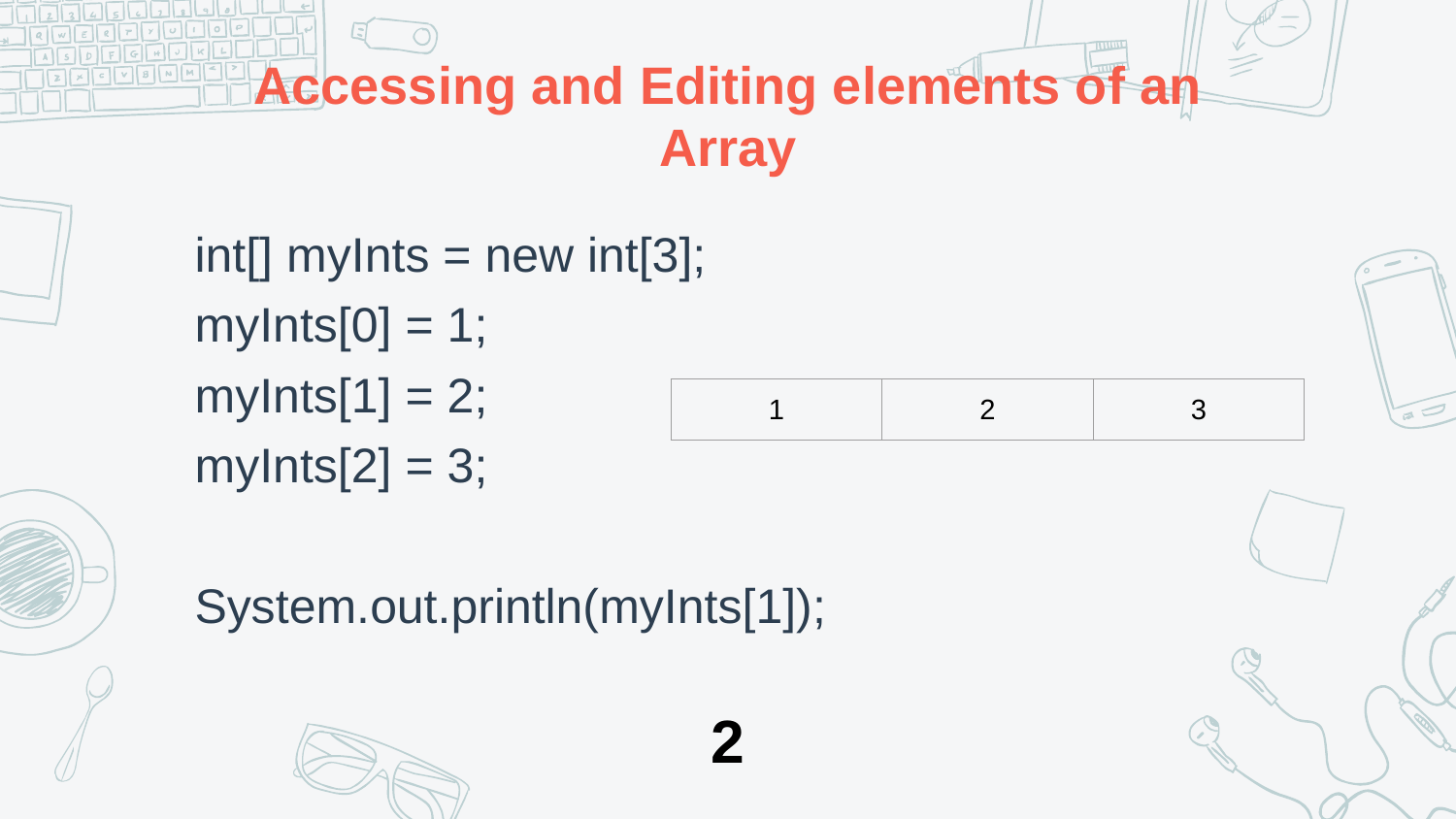

# Accessing and Editing elements of an Array
int[] myInts = new int[3];
myInts[0] = 1;
myInts[1] = 2;
myInts[2] = 3;

System.out.println(myInts[1]);
| 1 | 2 | 3 |
| --- | --- | --- |
2